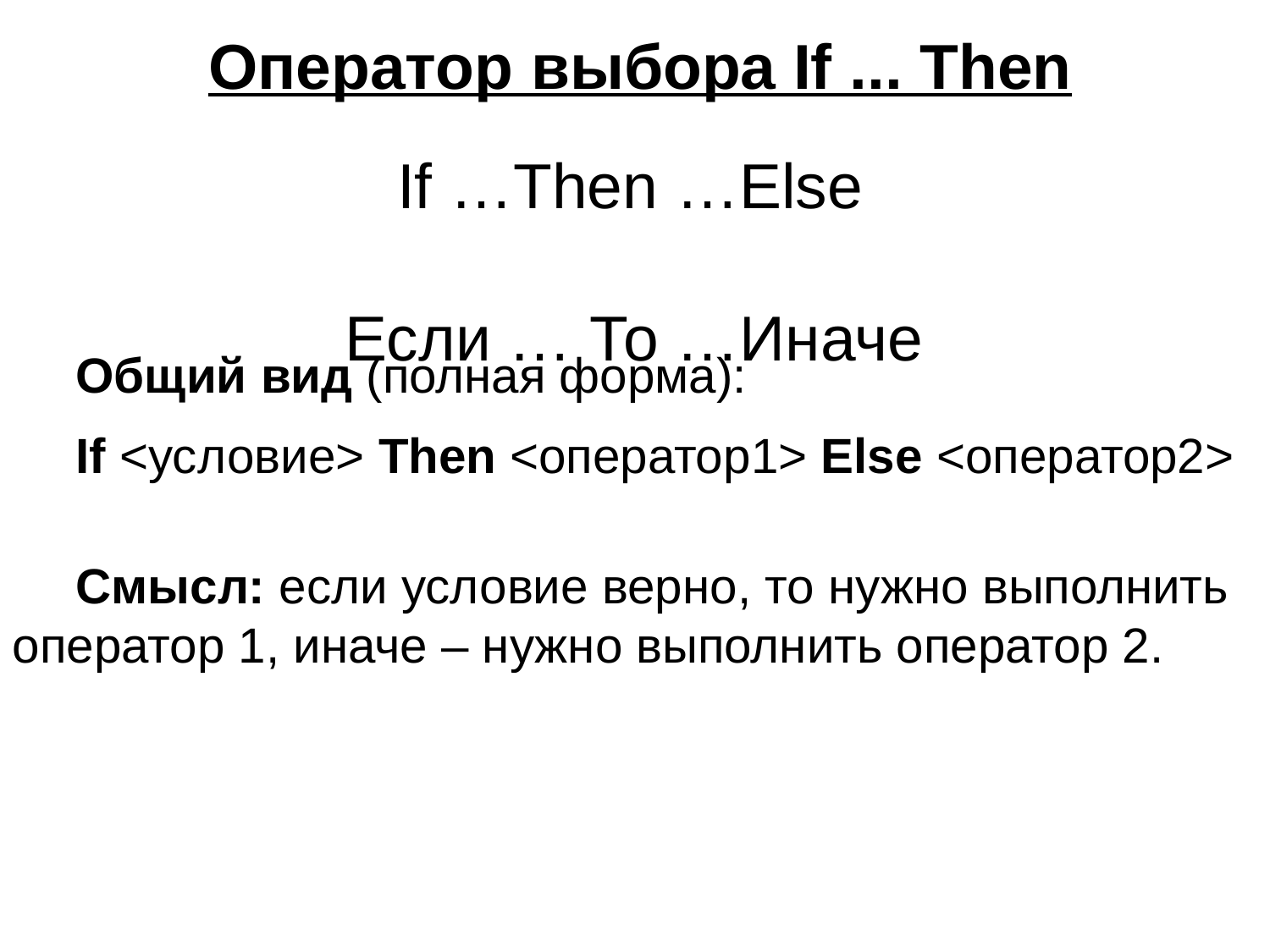

Оператор выбора If ... Then
If …Then …Else
Если … То …Иначе
Общий вид (полная форма):

If <условие> Then <оператор1> Else <оператор2>

Смысл: если условие верно, то нужно выполнить оператор 1, иначе – нужно выполнить оператор 2.